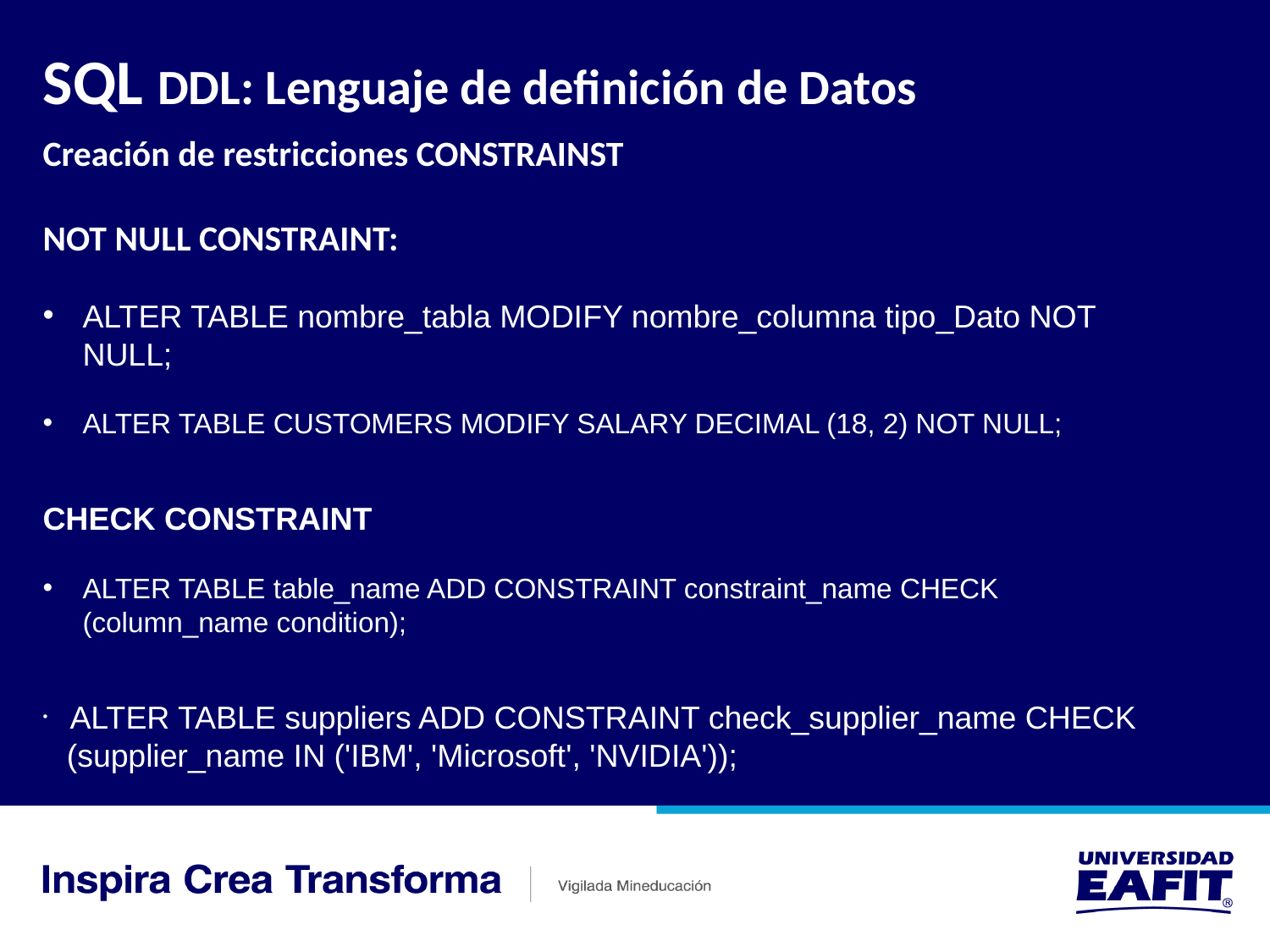

SQL DDL: Lenguaje de definición de Datos
Creación de restricciones CONSTRAINST

NOT NULL CONSTRAINT:

ALTER TABLE nombre_tabla MODIFY nombre_columna tipo_Dato NOT NULL;

ALTER TABLE CUSTOMERS MODIFY SALARY DECIMAL (18, 2) NOT NULL;

CHECK CONSTRAINT

ALTER TABLE table_name ADD CONSTRAINT constraint_name CHECK (column_name condition);

 ALTER TABLE suppliers ADD CONSTRAINT check_supplier_name CHECK (supplier_name IN ('IBM', 'Microsoft', 'NVIDIA'));